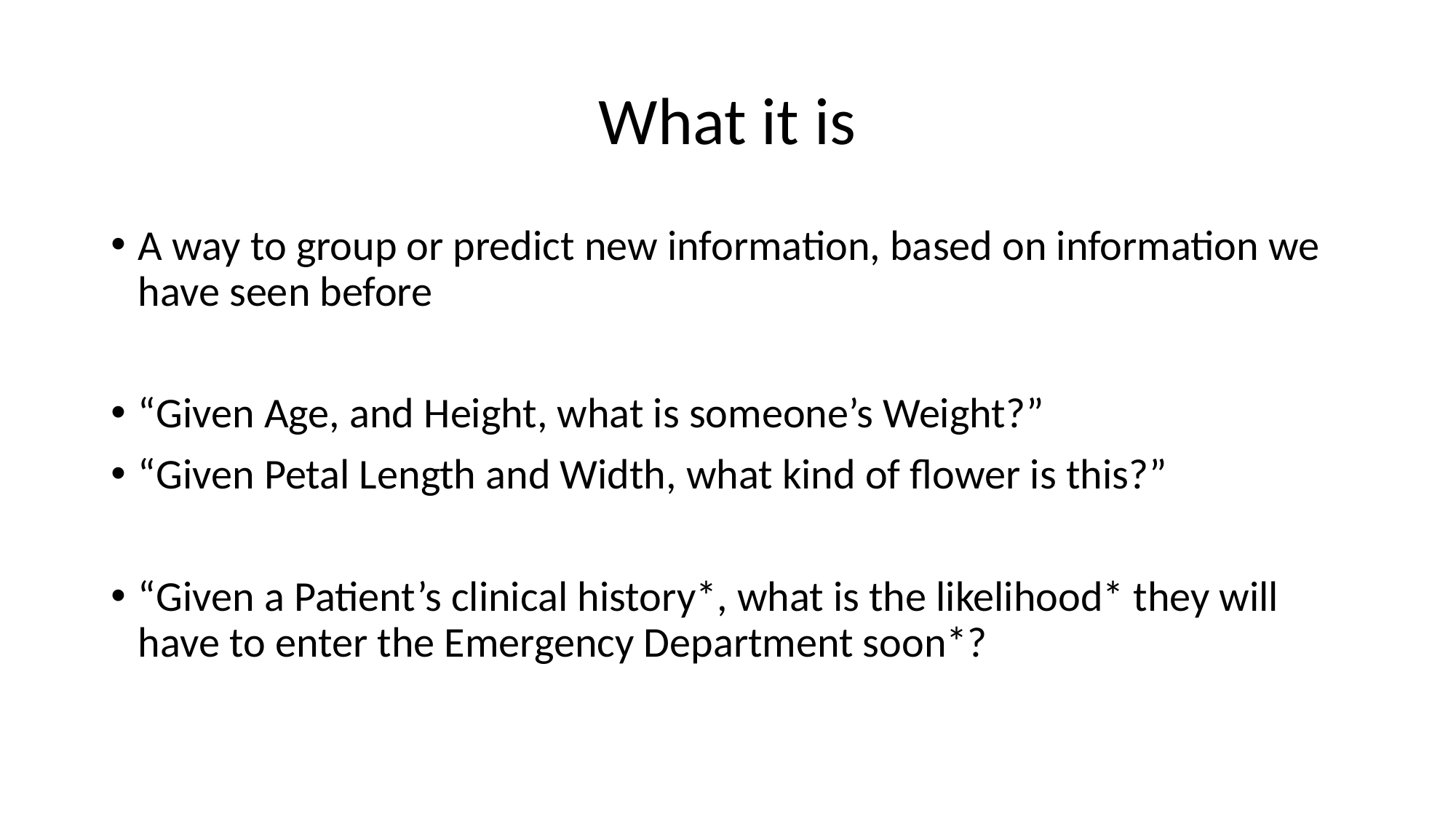

# What it is
A way to group or predict new information, based on information we have seen before

“Given Age, and Height, what is someone’s Weight?”
“Given Petal Length and Width, what kind of flower is this?”

“Given a Patient’s clinical history*, what is the likelihood* they will have to enter the Emergency Department soon*?